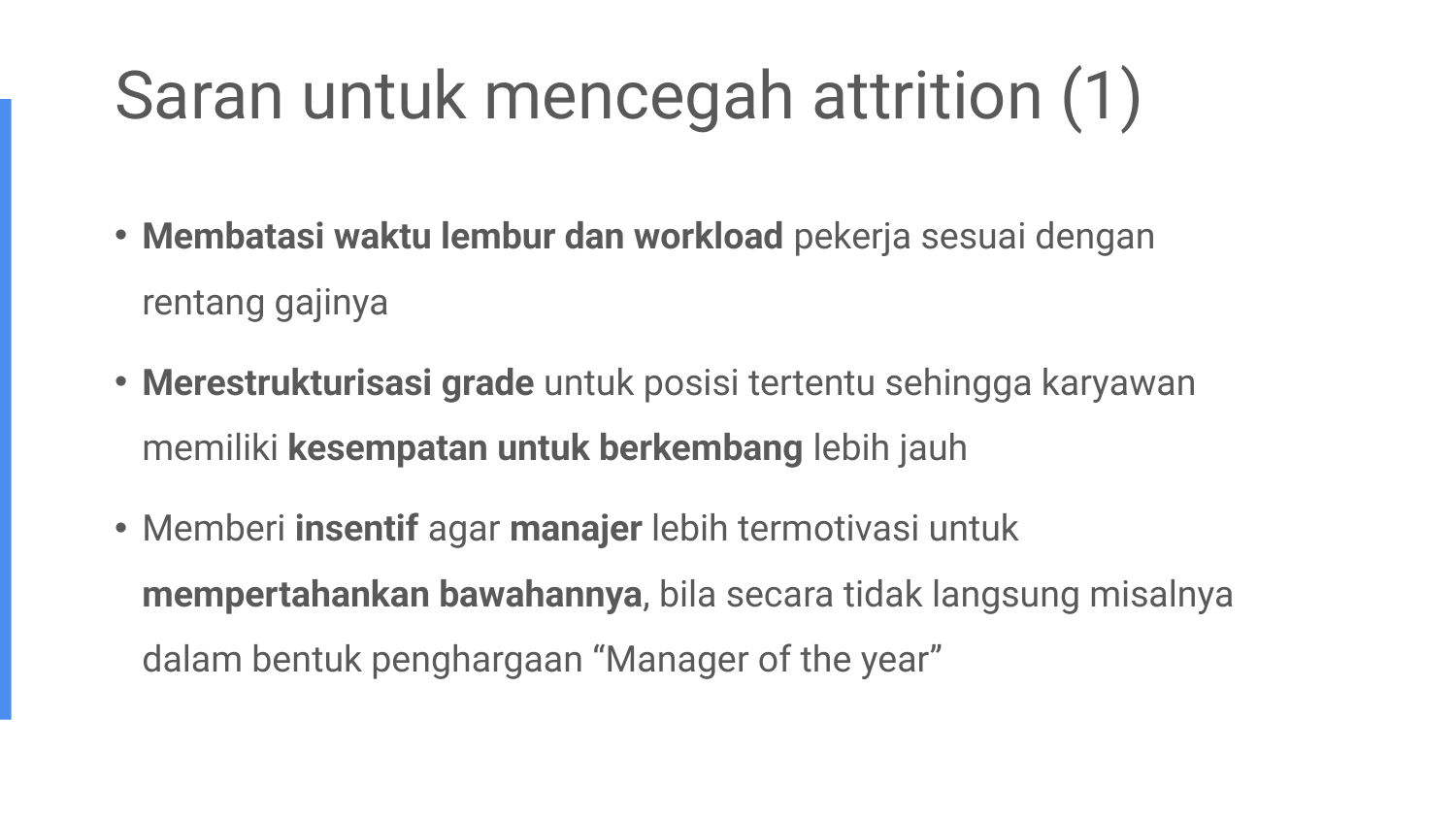

# Saran untuk mencegah attrition (1)
Membatasi waktu lembur dan workload pekerja sesuai dengan rentang gajinya
Merestrukturisasi grade untuk posisi tertentu sehingga karyawan memiliki kesempatan untuk berkembang lebih jauh
Memberi insentif agar manajer lebih termotivasi untuk mempertahankan bawahannya, bila secara tidak langsung misalnya dalam bentuk penghargaan “Manager of the year”